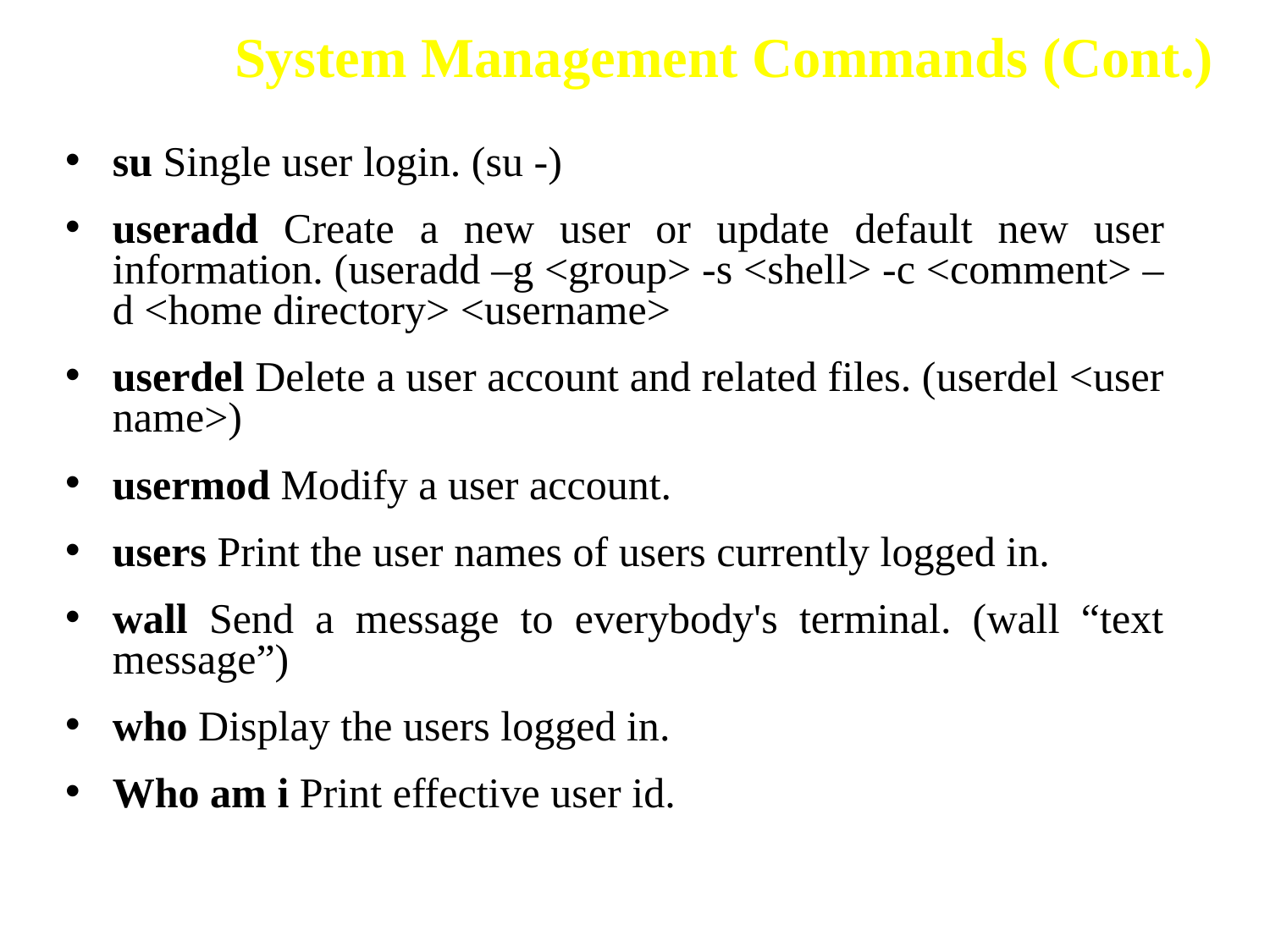

System Management Commands (Cont.)
su Single user login. (su -)
useradd Create a new user or update default new user information. (useradd –g <group> -s <shell> -c <comment> –d <home directory> <username>
userdel Delete a user account and related files. (userdel <user name>)
usermod Modify a user account.
users Print the user names of users currently logged in.
wall Send a message to everybody's terminal. (wall “text message”)
who Display the users logged in.
Who am i Print effective user id.